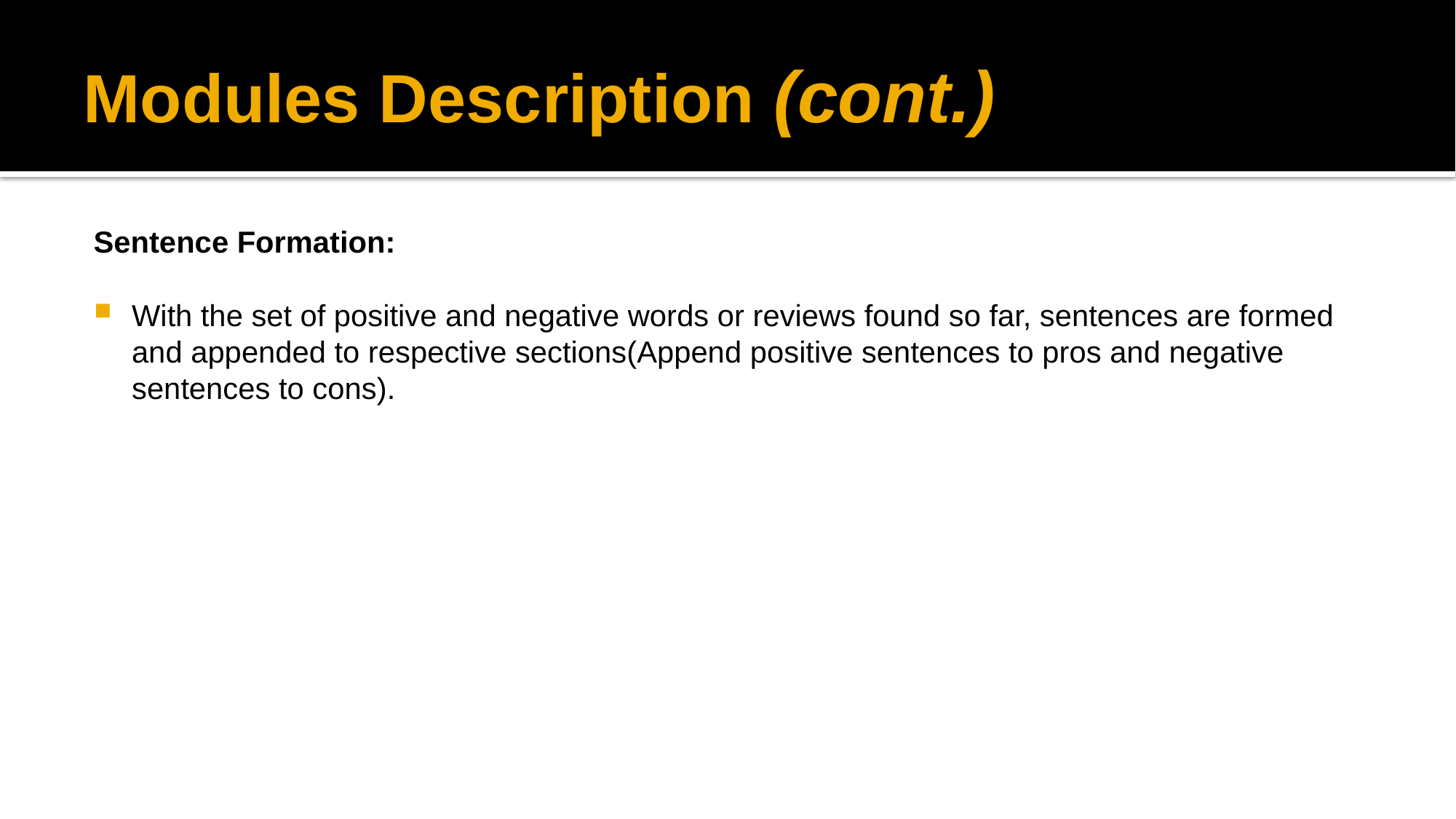

# Modules Description (cont.)
Sentence Formation:

With the set of positive and negative words or reviews found so far, sentences are formed and appended to respective sections(Append positive sentences to pros and negative sentences to cons).